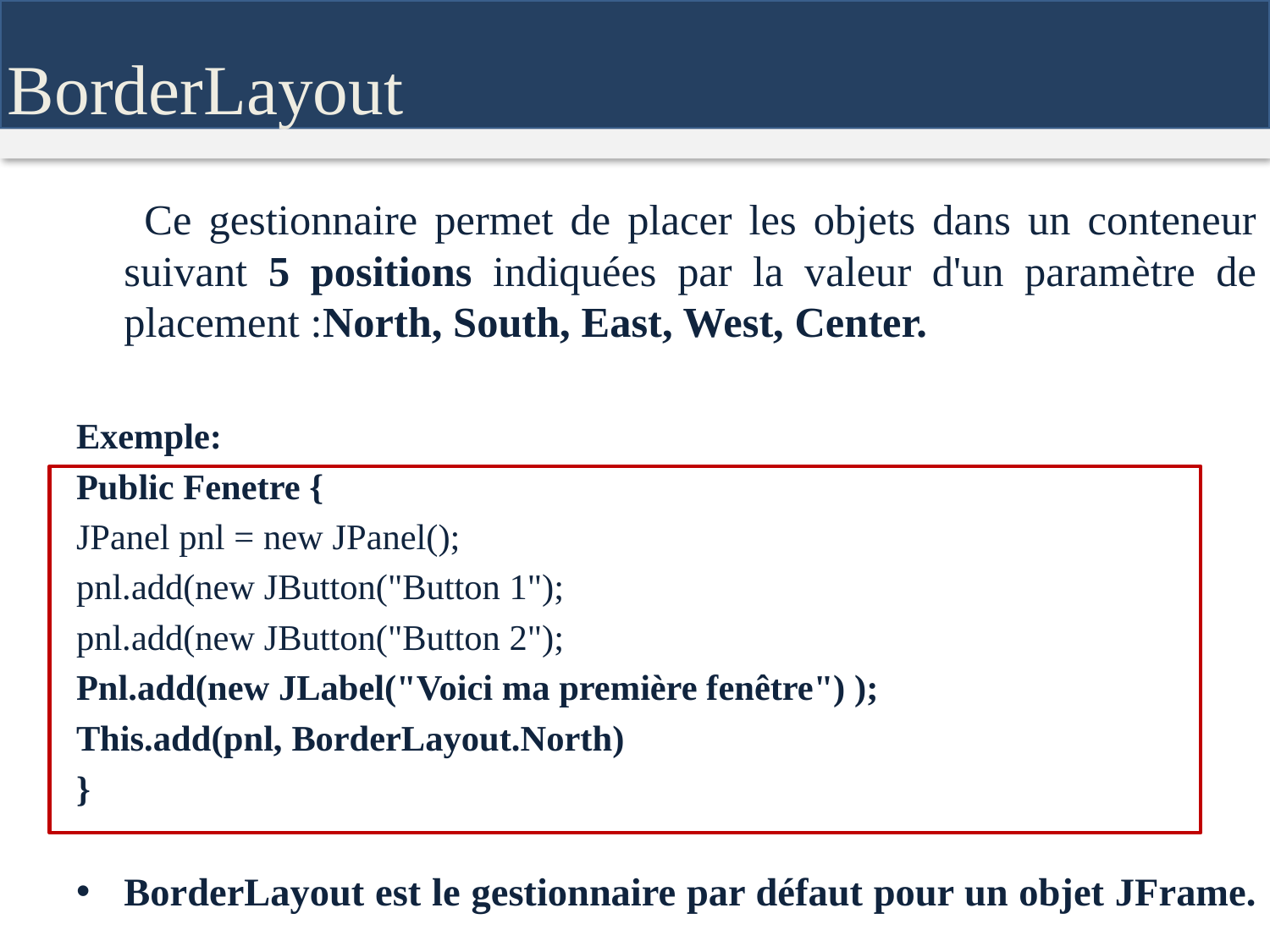

BorderLayout

    Ce gestionnaire permet de placer les objets dans un conteneur suivant 5 positions indiquées par la valeur d'un paramètre de placement :North, South, East, West, Center.

Exemple:
Public Fenetre {
JPanel pnl = new JPanel();
pnl.add(new JButton("Button 1");
pnl.add(new JButton("Button 2");
Pnl.add(new JLabel("Voici ma première fenêtre") );
This.add(pnl, BorderLayout.North)
}

BorderLayout est le gestionnaire par défaut pour un objet JFrame.